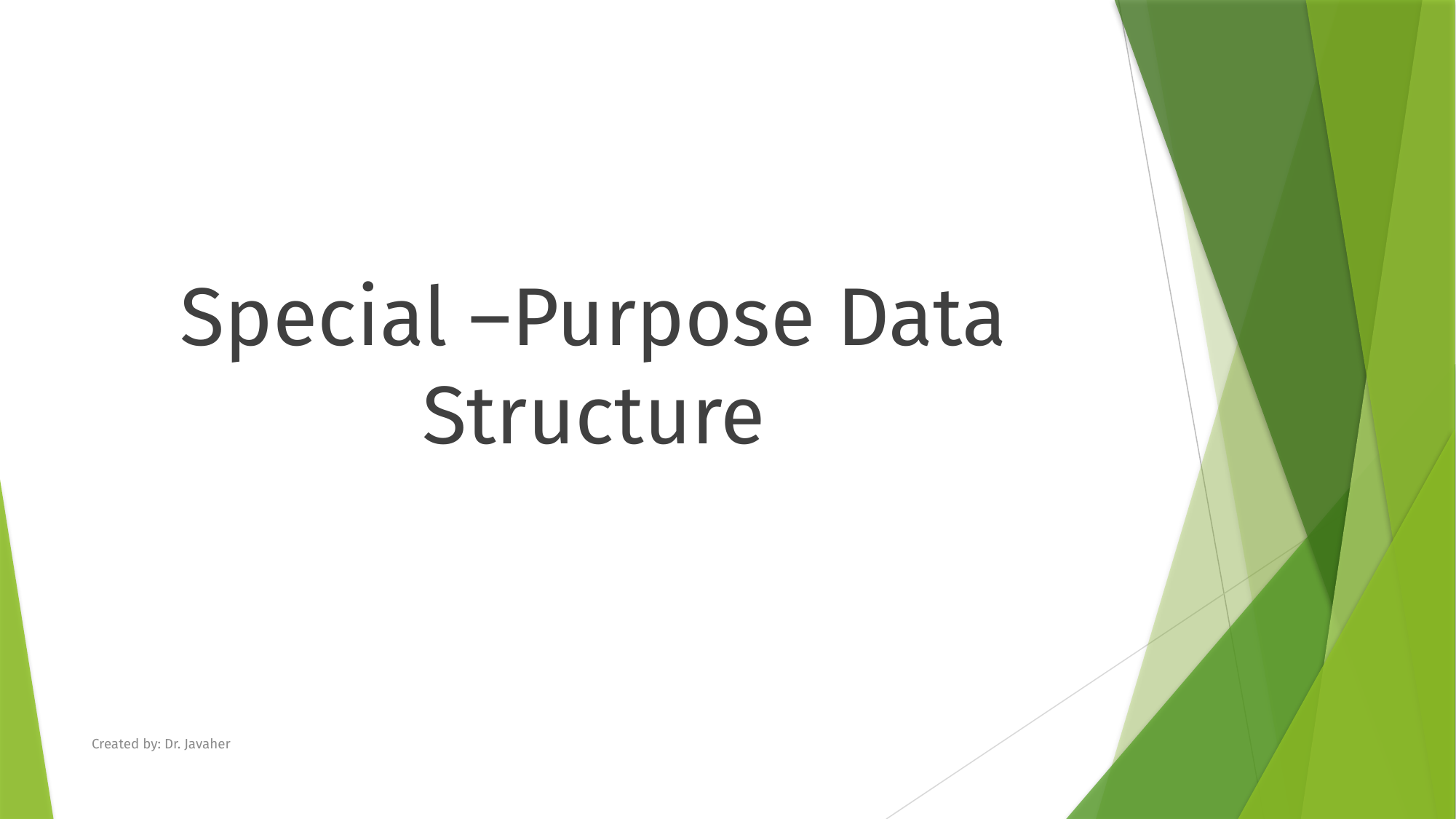

Special –Purpose Data Structure
Created by: Dr. Javaher